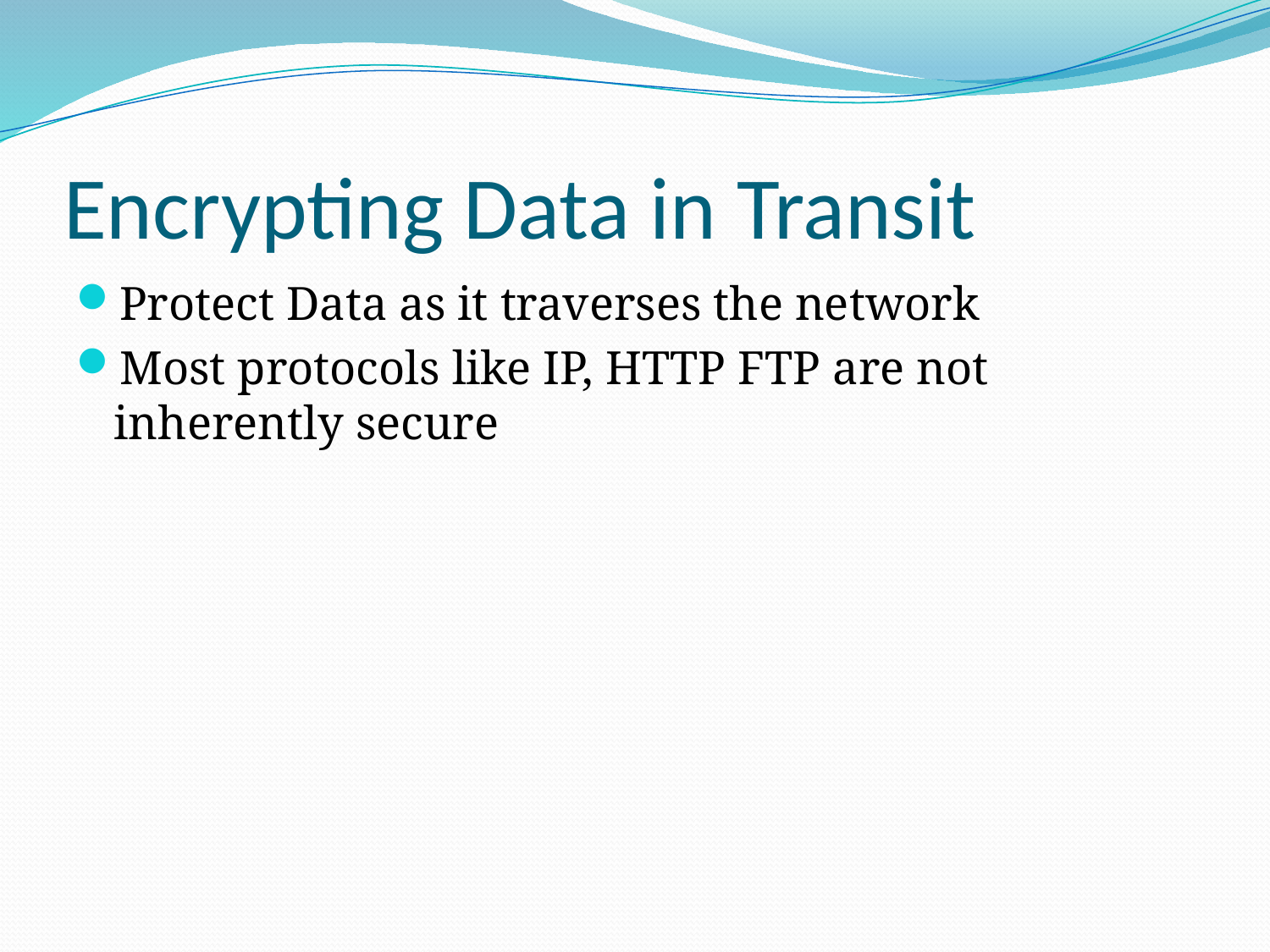

# Encrypting Data in Transit
Protect Data as it traverses the network
Most protocols like IP, HTTP FTP are not inherently secure